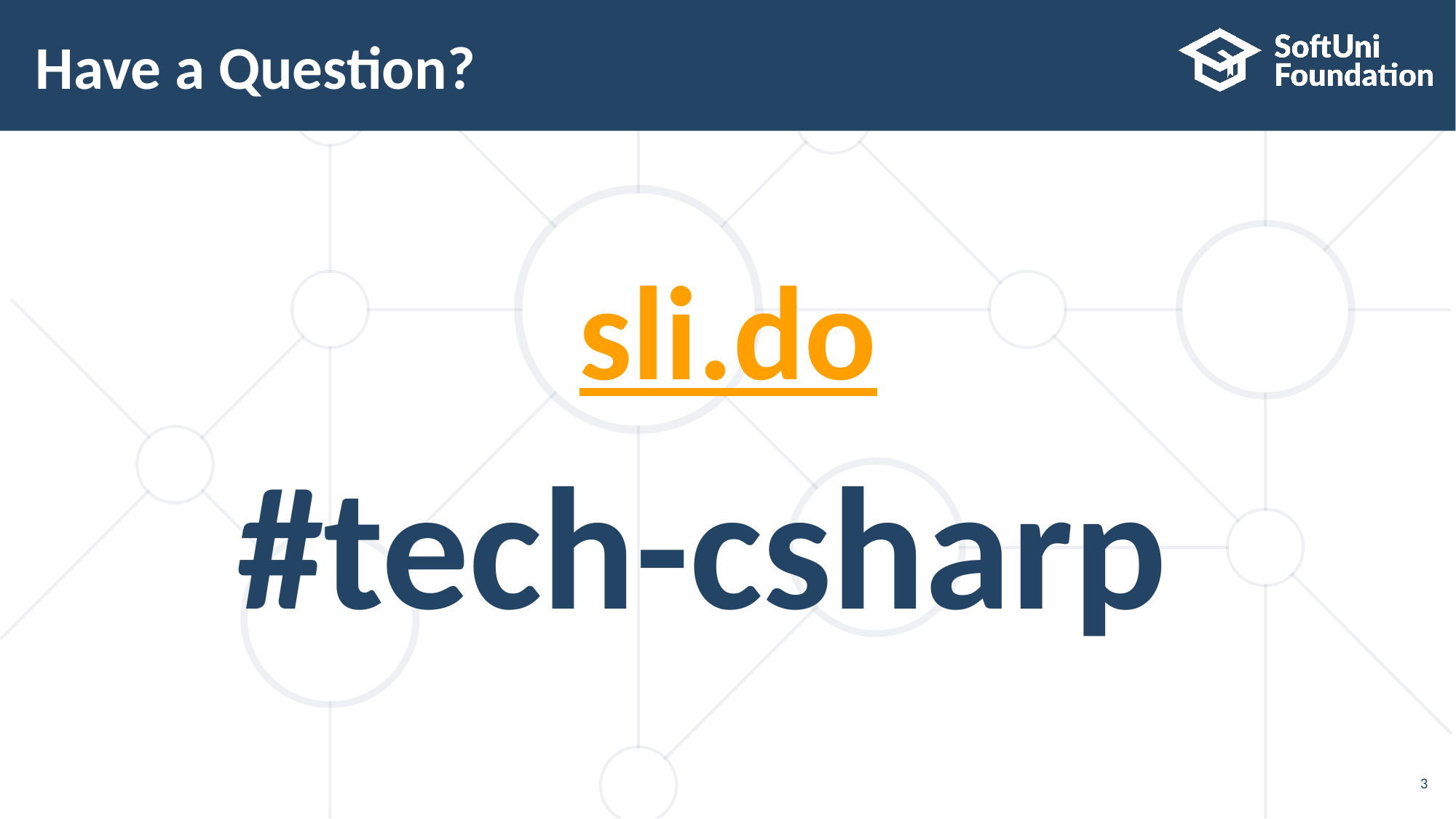

# Have a Question?

sli.do
#tech-csharp
3